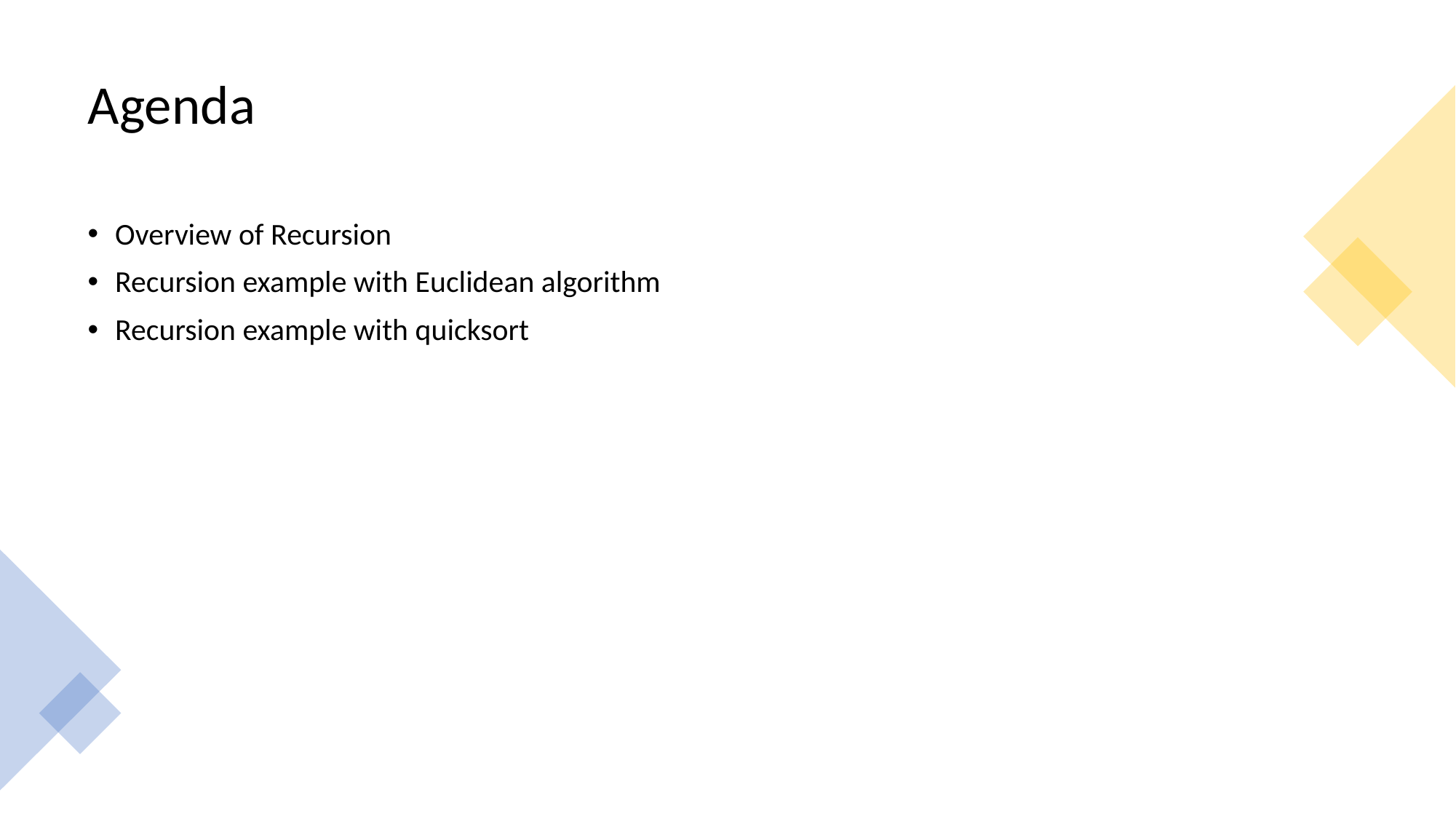

# Agenda

Overview of Recursion
Recursion example with Euclidean algorithm
Recursion example with quicksort